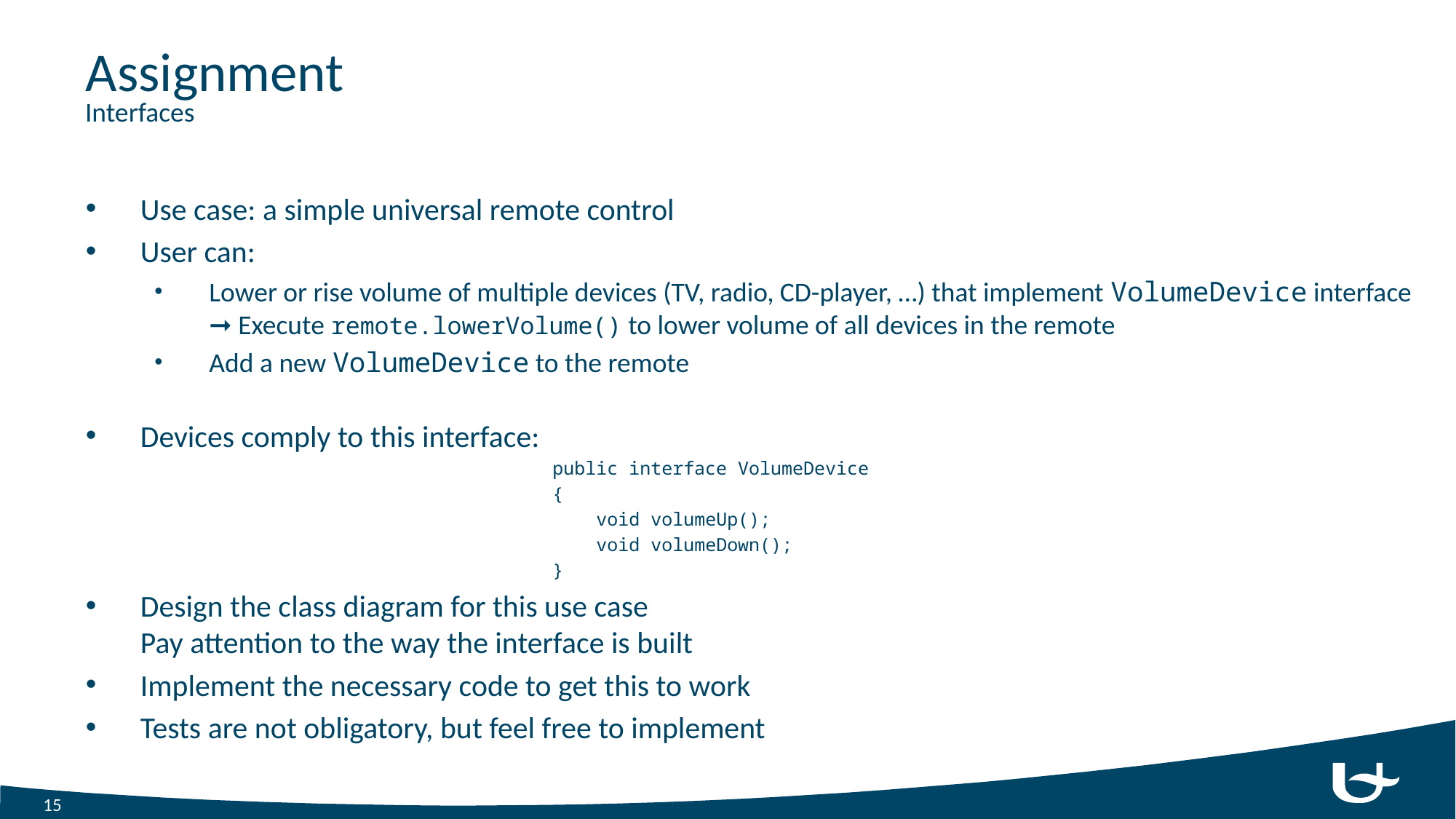

# Assignment
Interfaces

Use case: a simple universal remote control
User can:
Lower or rise volume of multiple devices (TV, radio, CD-player, …) that implement VolumeDevice interface
➞ Execute remote.lowerVolume() to lower volume of all devices in the remote
Add a new VolumeDevice to the remote
Devices comply to this interface:

Design the class diagram for this use case
Pay attention to the way the interface is built
Implement the necessary code to get this to work
Tests are not obligatory, but feel free to implement
public interface VolumeDevice
{
    void volumeUp();
    void volumeDown();
}
15